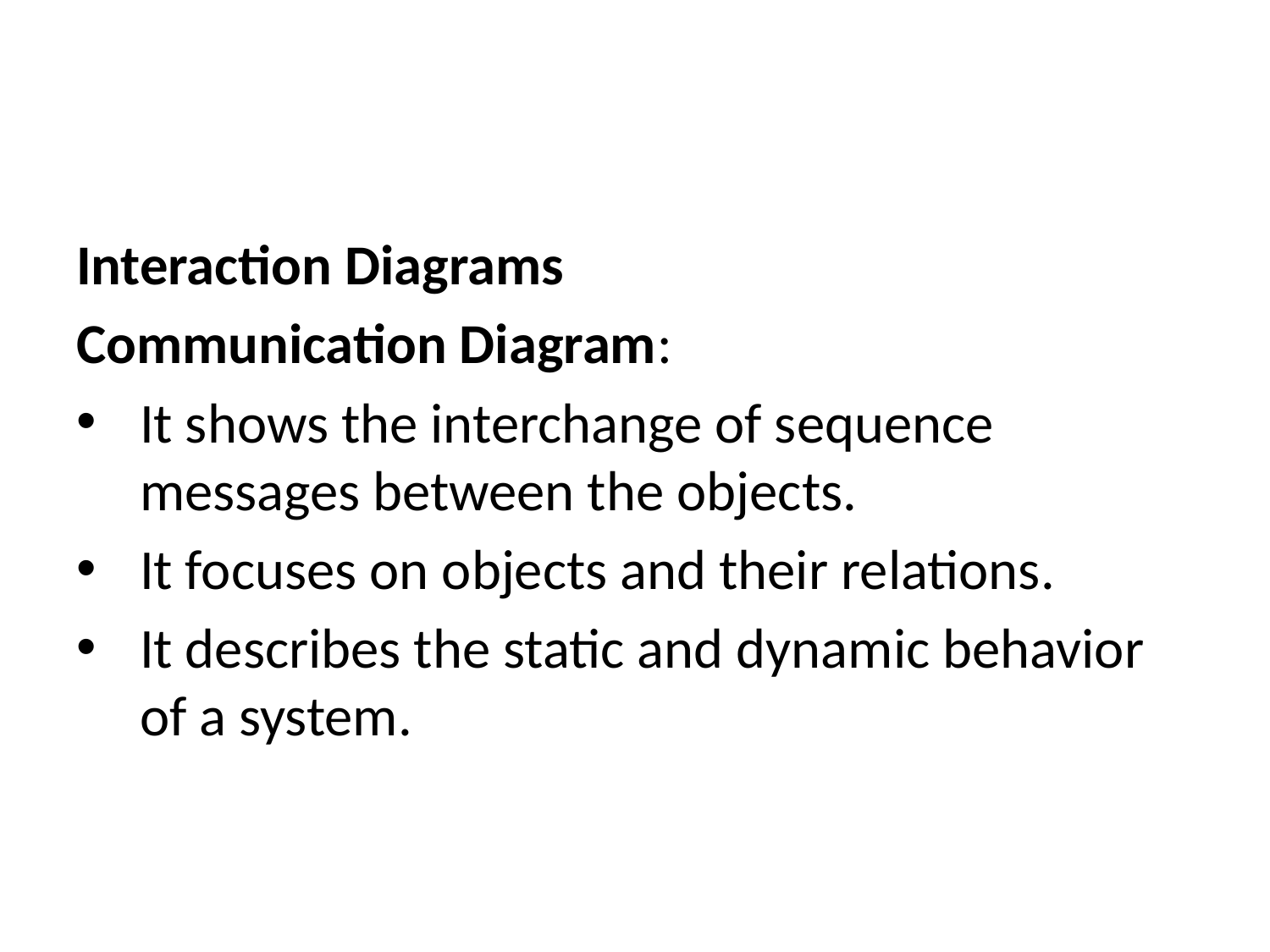

Interaction Diagrams
Communication Diagram:
It shows the interchange of sequence messages between the objects.
It focuses on objects and their relations.
It describes the static and dynamic behavior of a system.